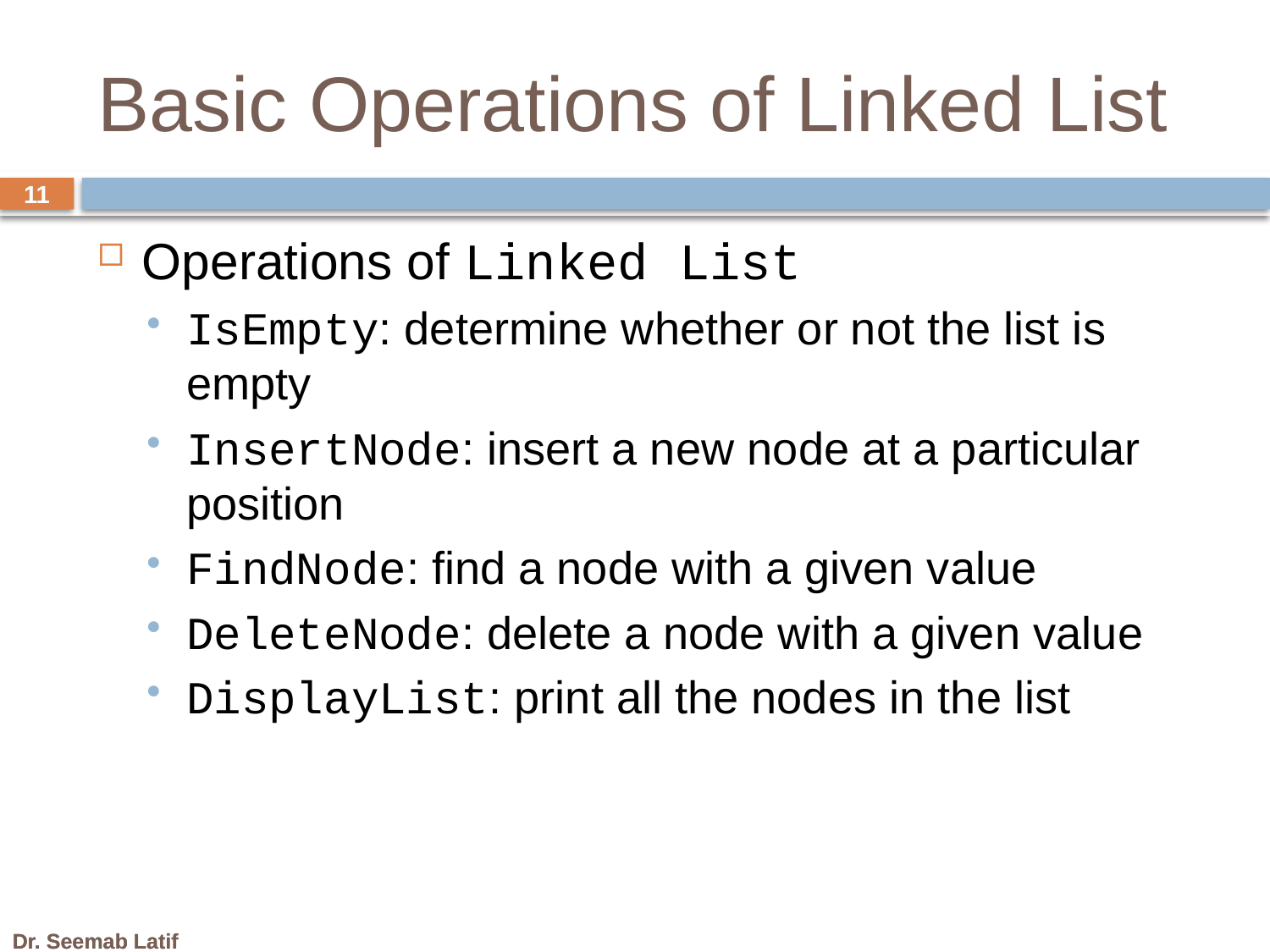

# Basic Operations of Linked List
11
Operations of Linked List
IsEmpty: determine whether or not the list is empty
InsertNode: insert a new node at a particular position
FindNode: find a node with a given value
DeleteNode: delete a node with a given value
DisplayList: print all the nodes in the list